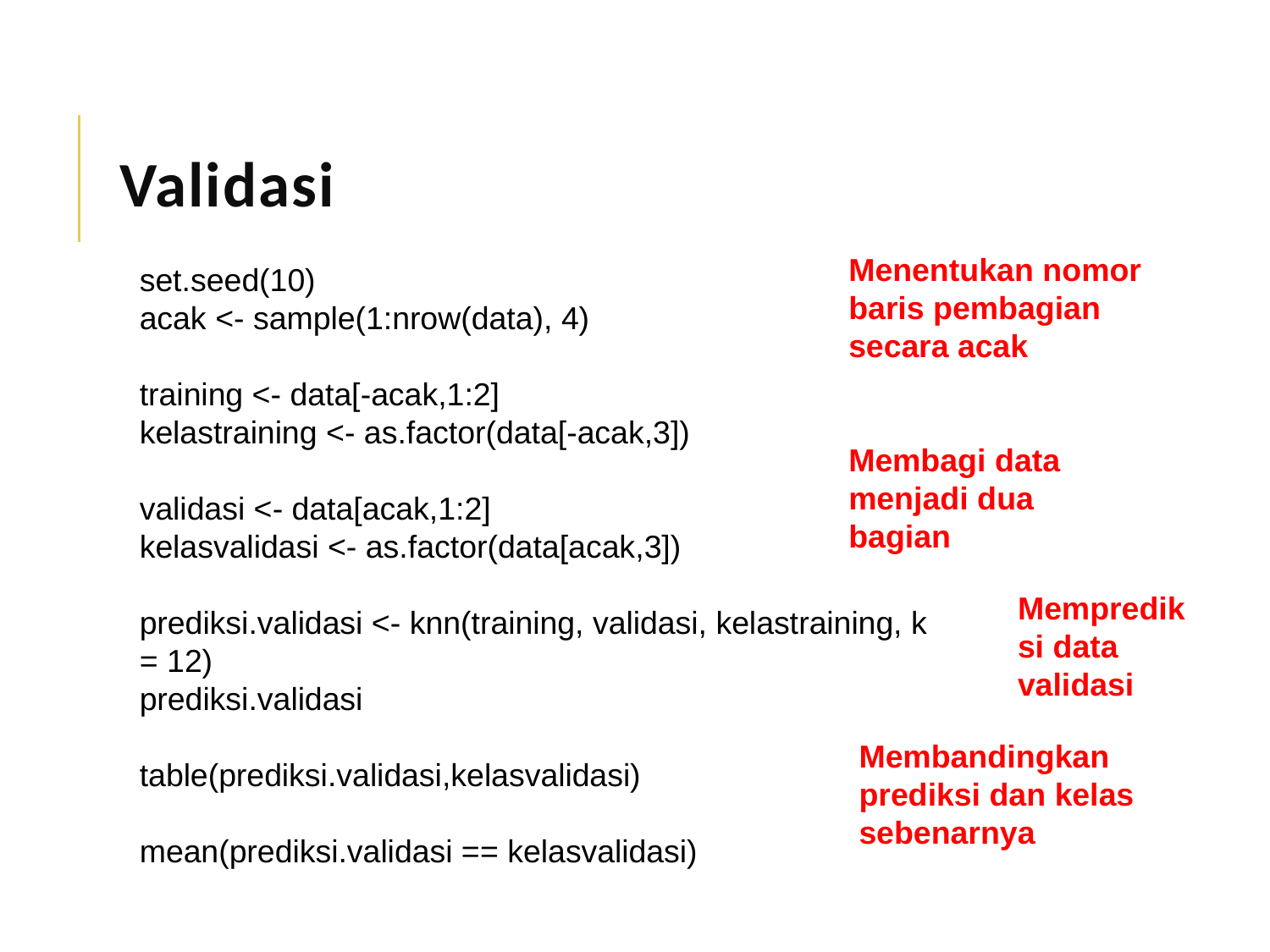

# Validasi
Menentukan nomor baris pembagian secara acak
set.seed(10)
acak <- sample(1:nrow(data), 4)

training <- data[-acak,1:2]
kelastraining <- as.factor(data[-acak,3])

validasi <- data[acak,1:2]
kelasvalidasi <- as.factor(data[acak,3])

prediksi.validasi <- knn(training, validasi, kelastraining, k = 12)
prediksi.validasi

table(prediksi.validasi,kelasvalidasi)

mean(prediksi.validasi == kelasvalidasi)
Membagi data menjadi dua bagian
Memprediksi data validasi
Membandingkan prediksi dan kelas sebenarnya